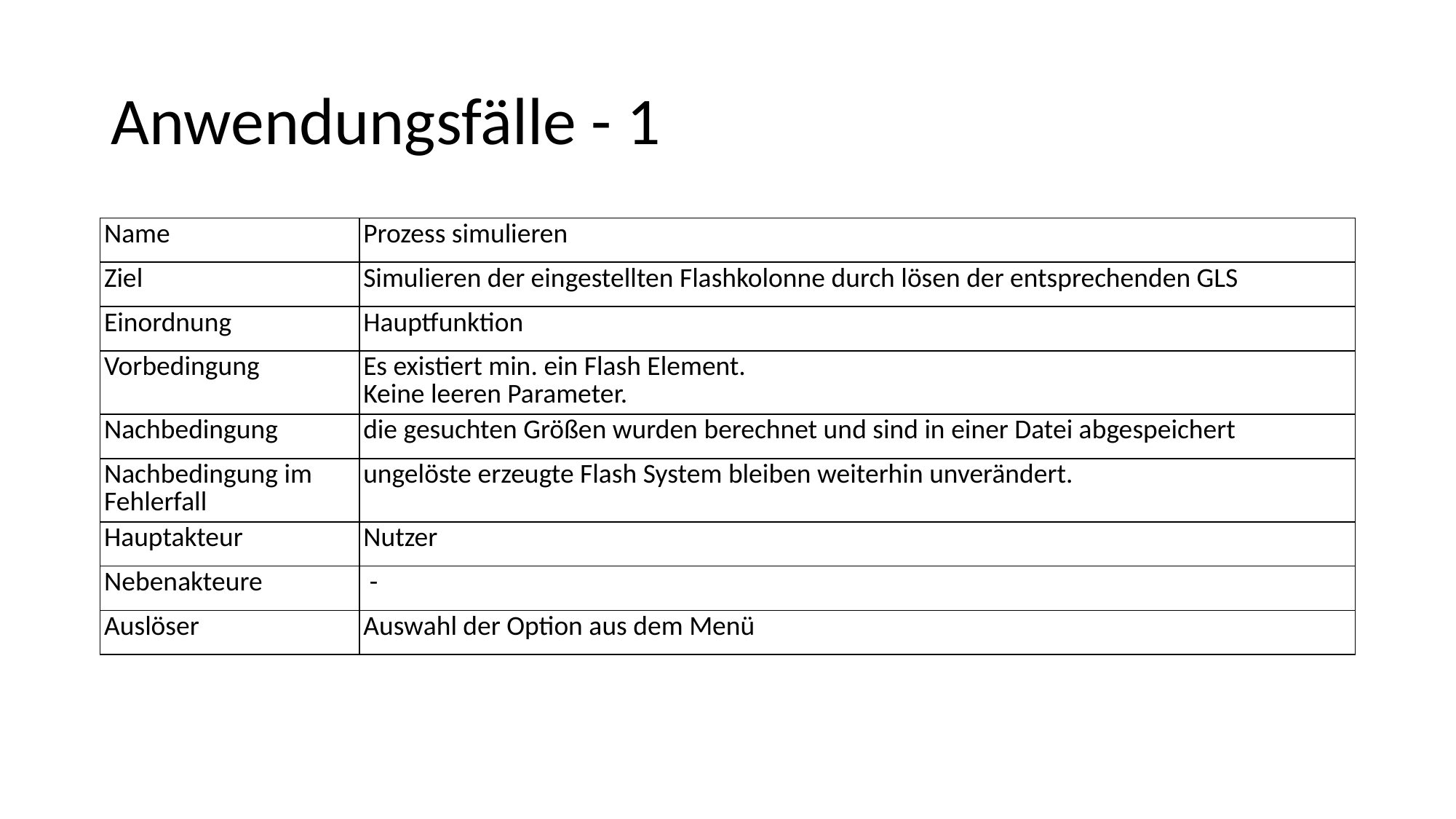

# Anwendungsfälle - 1
| Name | Prozess simulieren |
| --- | --- |
| Ziel | Simulieren der eingestellten Flashkolonne durch lösen der entsprechenden GLS |
| Einordnung | Hauptfunktion |
| Vorbedingung | Es existiert min. ein Flash Element. Keine leeren Parameter. |
| Nachbedingung | die gesuchten Größen wurden berechnet und sind in einer Datei abgespeichert |
| Nachbedingung im Fehlerfall | ungelöste erzeugte Flash System bleiben weiterhin unverändert. |
| Hauptakteur | Nutzer |
| Nebenakteure | - |
| Auslöser | Auswahl der Option aus dem Menü |